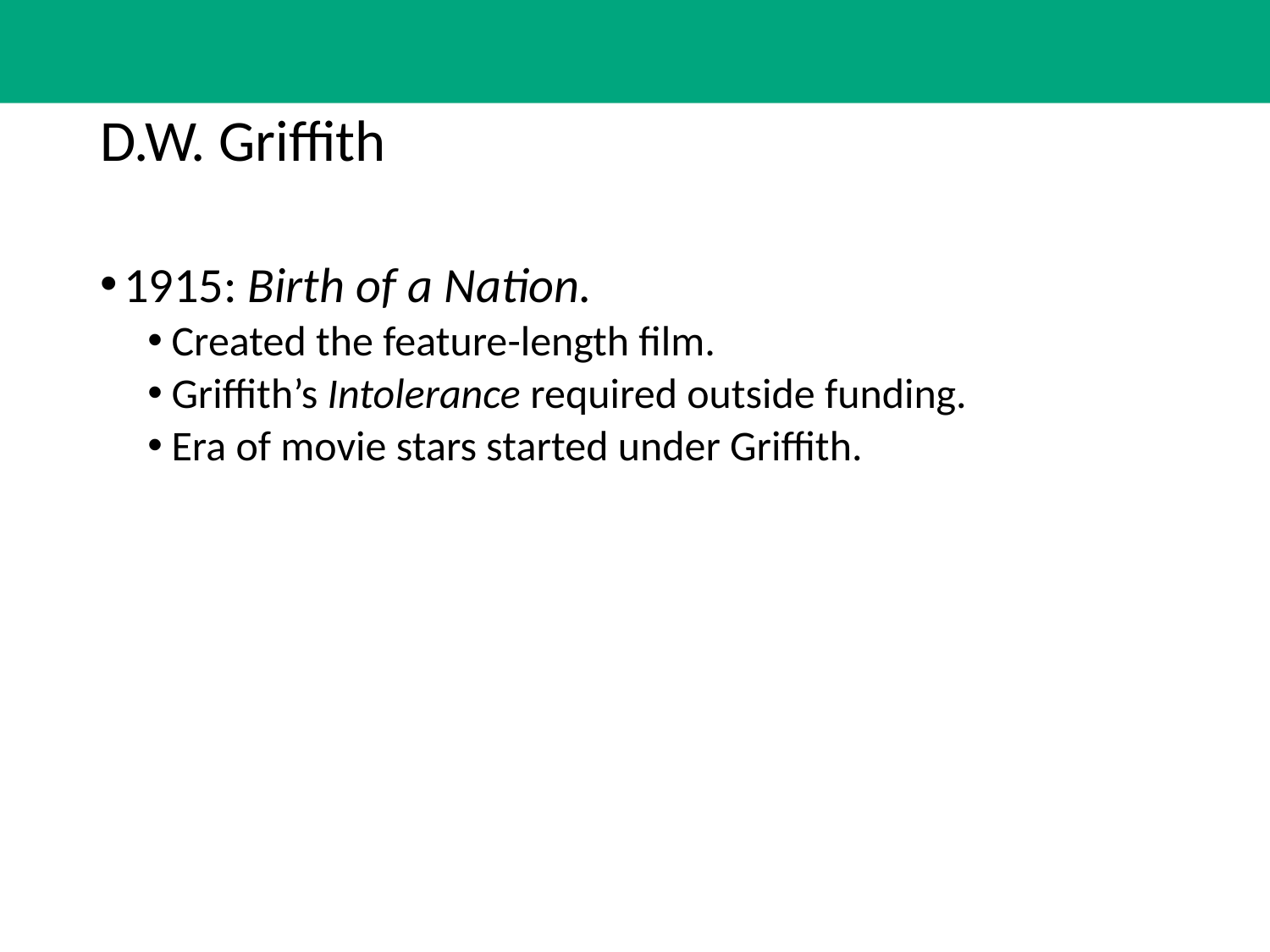

# D.W. Griffith
1915: Birth of a Nation.
Created the feature-length film.
Griffith’s Intolerance required outside funding.
Era of movie stars started under Griffith.